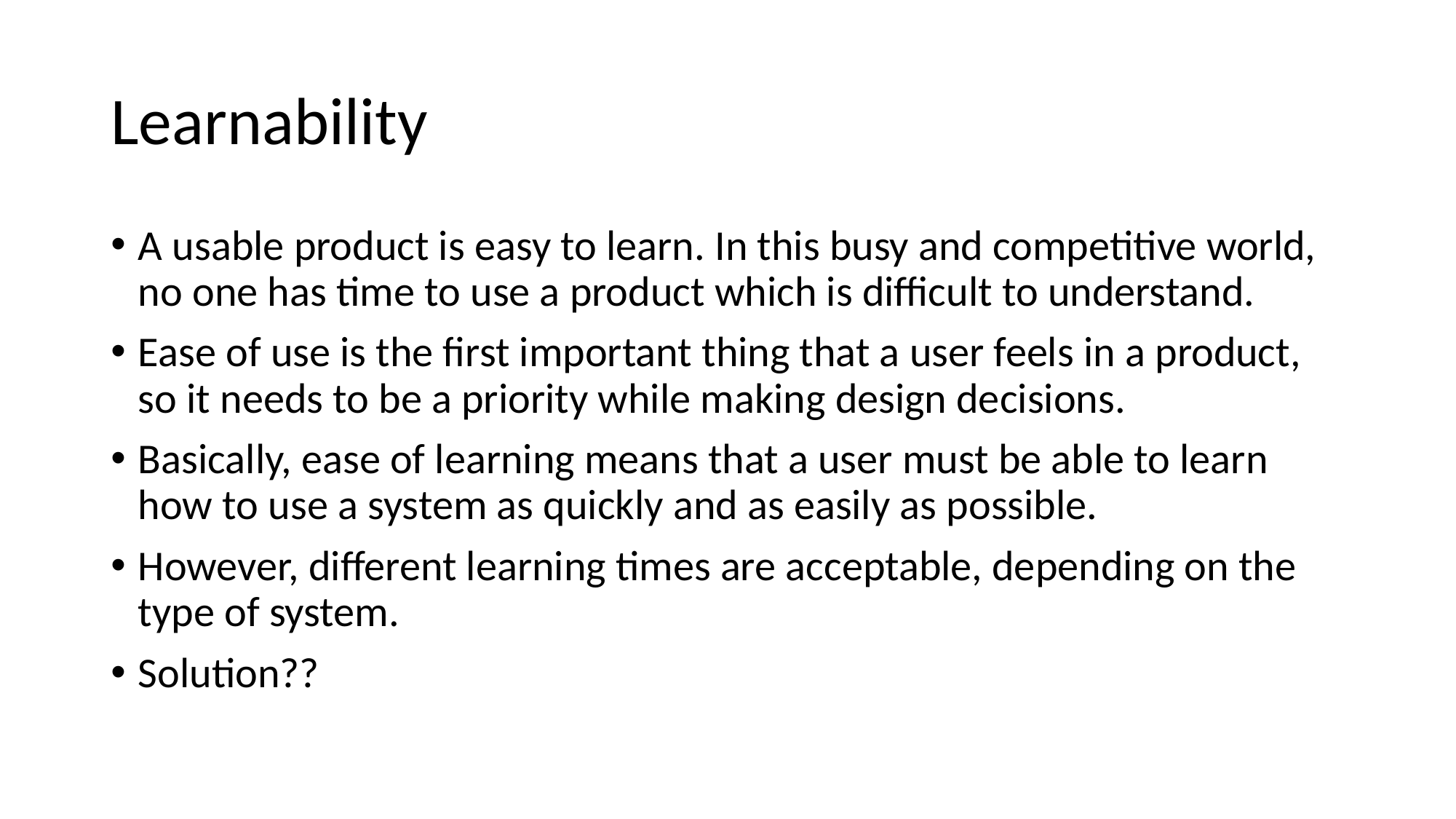

# Learnability
A usable product is easy to learn. In this busy and competitive world, no one has time to use a product which is difficult to understand.
Ease of use is the first important thing that a user feels in a product, so it needs to be a priority while making design decisions.
Basically, ease of learning means that a user must be able to learn how to use a system as quickly and as easily as possible.
However, different learning times are acceptable, depending on the type of system.
Solution??